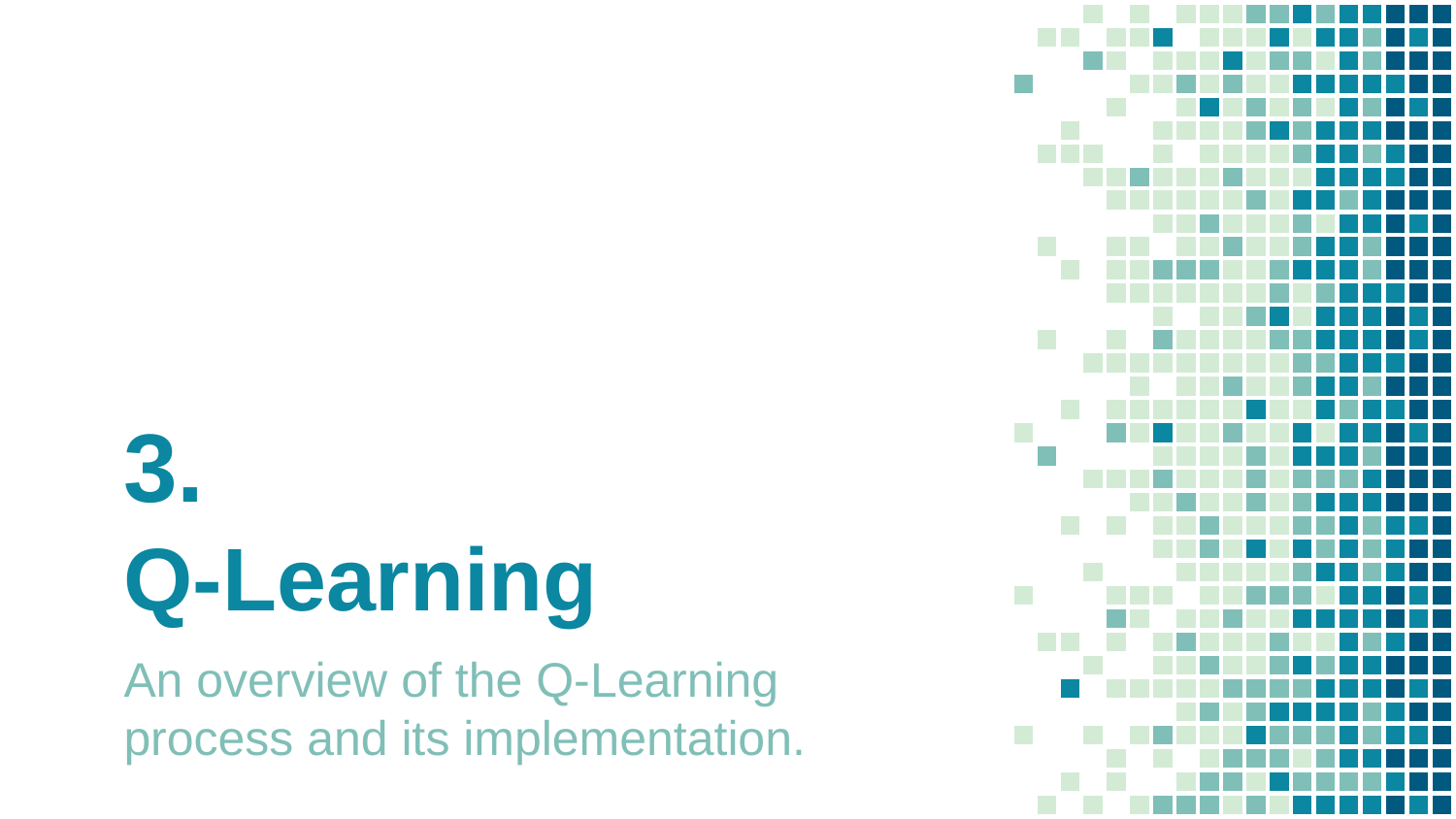

# 3.
Q-Learning
An overview of the Q-Learning process and its implementation.